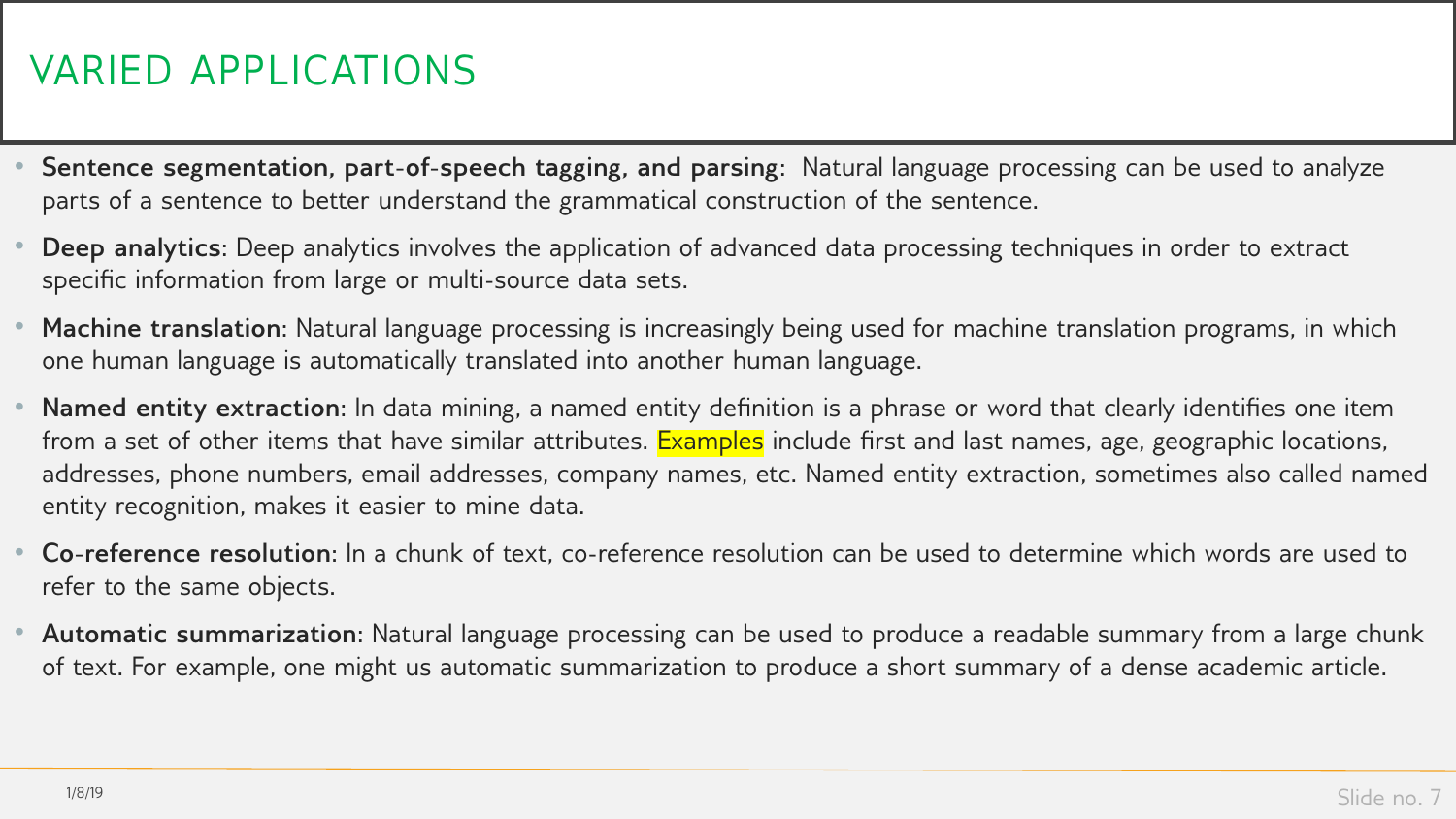

# Varied Applications
Sentence segmentation, part-of-speech tagging, and parsing:  Natural language processing can be used to analyze parts of a sentence to better understand the grammatical construction of the sentence.
Deep analytics: Deep analytics involves the application of advanced data processing techniques in order to extract specific information from large or multi-source data sets.
Machine translation: Natural language processing is increasingly being used for machine translation programs, in which one human language is automatically translated into another human language.
Named entity extraction: In data mining, a named entity definition is a phrase or word that clearly identifies one item from a set of other items that have similar attributes. Examples include first and last names, age, geographic locations, addresses, phone numbers, email addresses, company names, etc. Named entity extraction, sometimes also called named entity recognition, makes it easier to mine data.
Co-reference resolution: In a chunk of text, co-reference resolution can be used to determine which words are used to refer to the same objects.
Automatic summarization: Natural language processing can be used to produce a readable summary from a large chunk of text. For example, one might us automatic summarization to produce a short summary of a dense academic article.
1/8/19
Slide no. 7